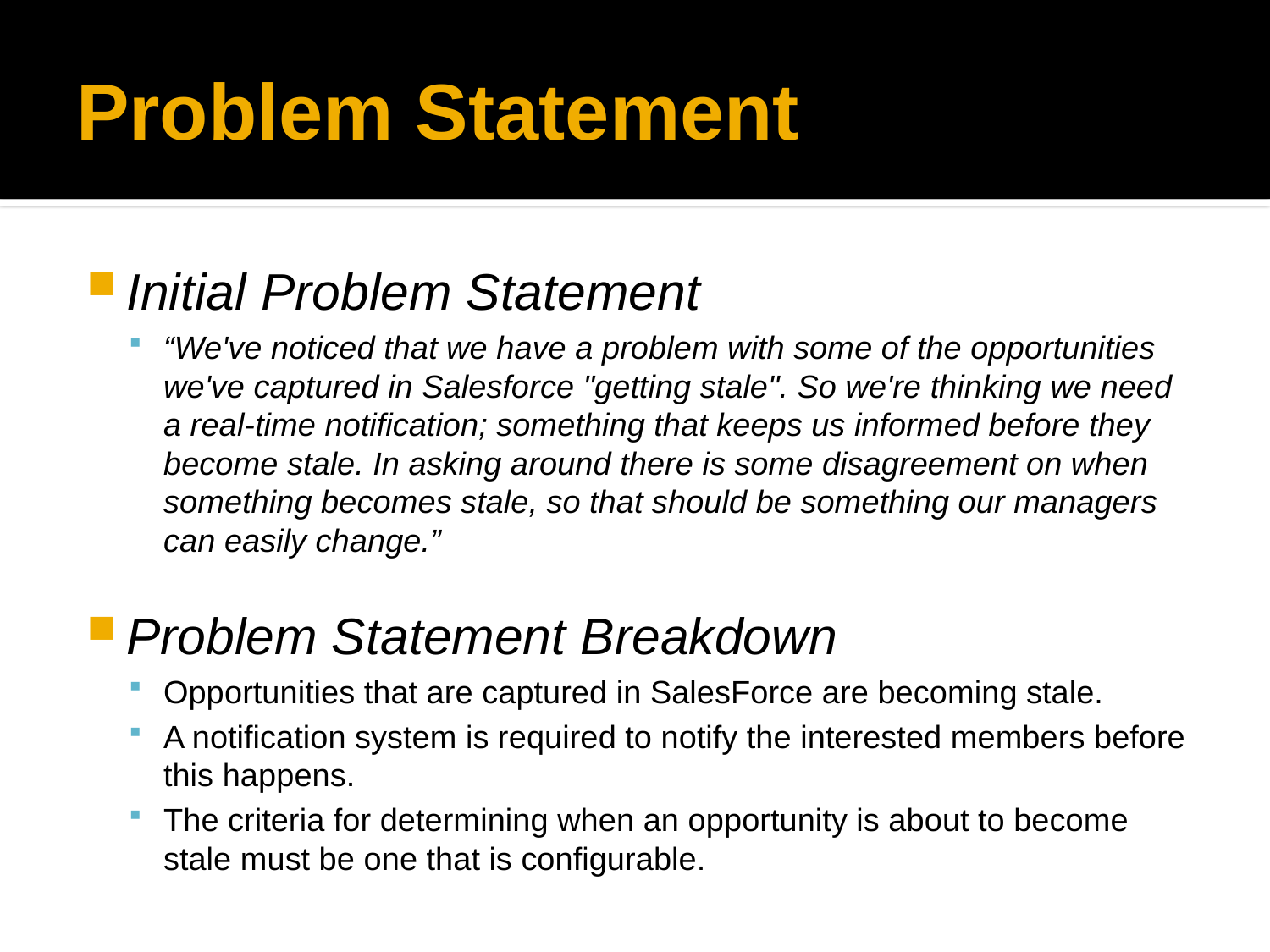

# Problem Statement
Initial Problem Statement
“We've noticed that we have a problem with some of the opportunities we've captured in Salesforce "getting stale". So we're thinking we need a real-time notification; something that keeps us informed before they become stale. In asking around there is some disagreement on when something becomes stale, so that should be something our managers can easily change.”

Problem Statement Breakdown
Opportunities that are captured in SalesForce are becoming stale.
A notification system is required to notify the interested members before this happens.
The criteria for determining when an opportunity is about to become stale must be one that is configurable.